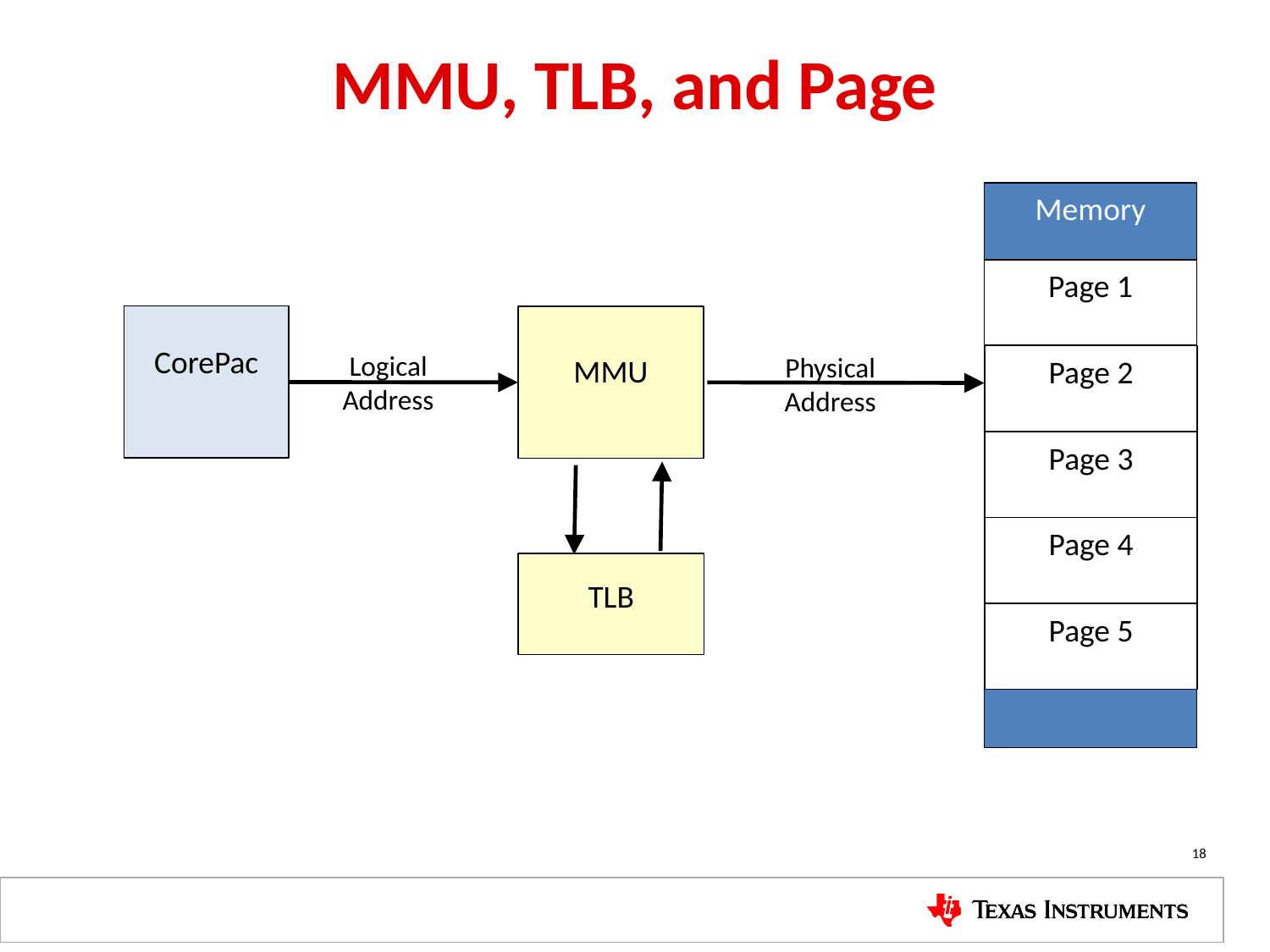

# MMU, TLB, and Page
Memory

…
Page 1

CorePac

MMU
Logical
Address
Physical
Address
Page 2
Page 3
Page 4

TLB
Page 5
18